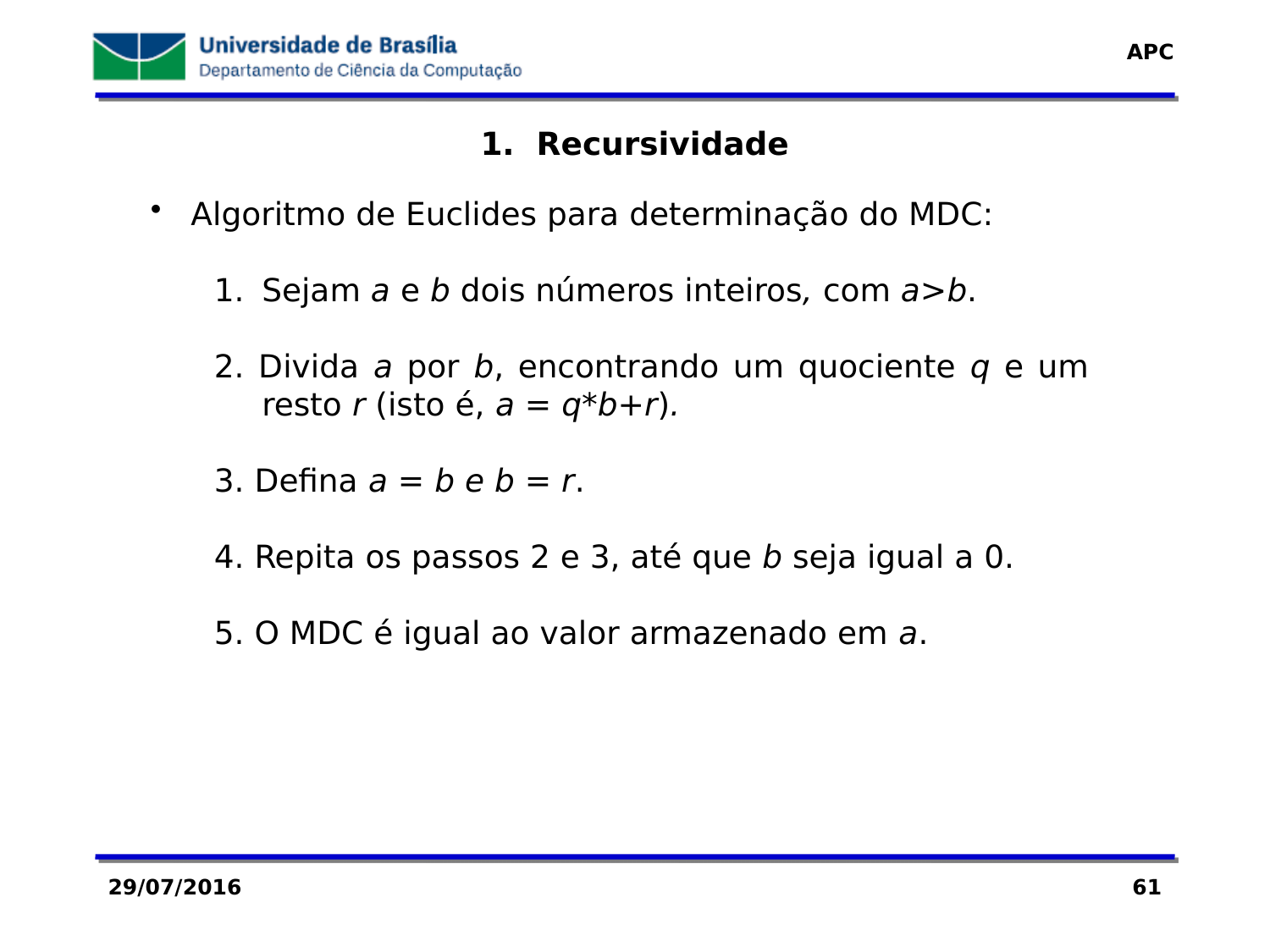

1.  Recursividade
 Algoritmo de Euclides para determinação do MDC:

Sejam a e b dois números inteiros, com a>b.

2. Divida a por b, encontrando um quociente q e um resto r (isto é, a = q*b+r).

3. Defina a = b e b = r.

4. Repita os passos 2 e 3, até que b seja igual a 0.

5. O MDC é igual ao valor armazenado em a.

29/07/2016
61